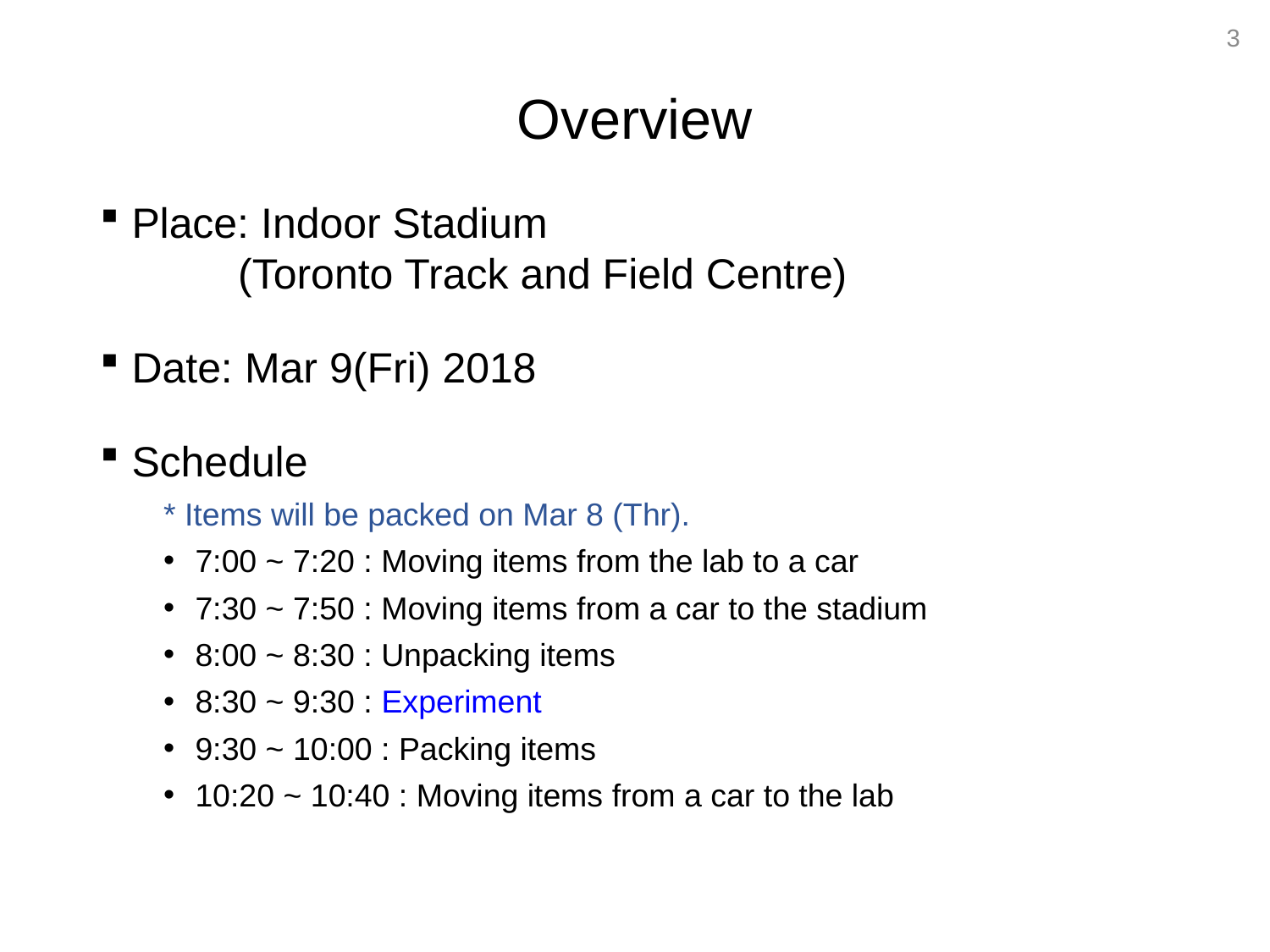

3
# Overview
Place: Indoor Stadium
         (Toronto Track and Field Centre)
Date: Mar 9(Fri) 2018
Schedule
* Items will be packed on Mar 8 (Thr).
7:00 ~ 7:20 : Moving items from the lab to a car
7:30 ~ 7:50 : Moving items from a car to the stadium
8:00 ~ 8:30 : Unpacking items
8:30 ~ 9:30 : Experiment
9:30 ~ 10:00 : Packing items
10:20 ~ 10:40 : Moving items from a car to the lab